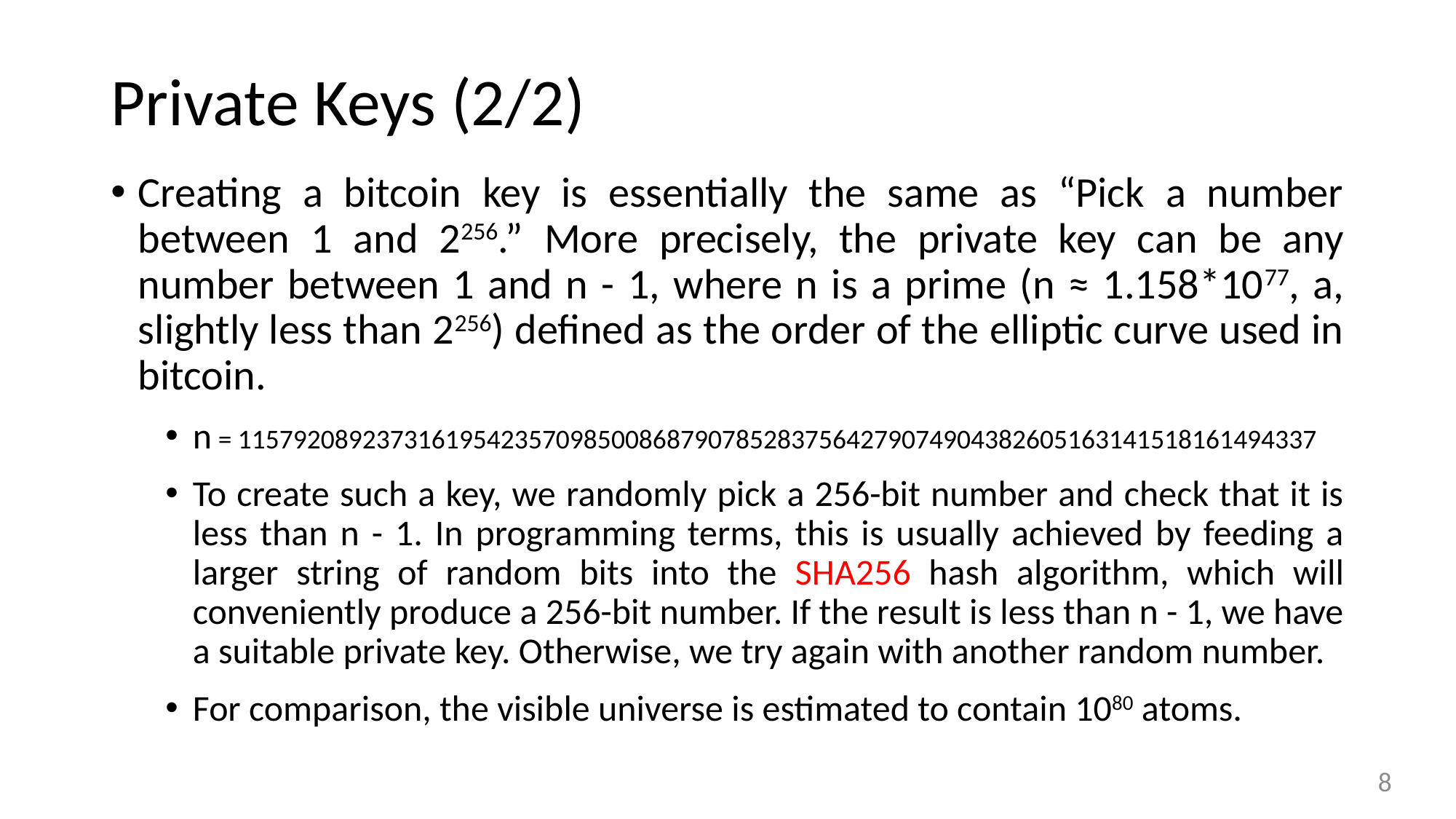

# Private Keys (2/2)
Creating a bitcoin key is essentially the same as “Pick a number between 1 and 2256.” More precisely, the private key can be any number between 1 and n - 1, where n is a prime (n ≈ 1.158*1077, a, slightly less than 2256) defined as the order of the elliptic curve used in bitcoin.
n = 115792089237316195423570985008687907852837564279074904382605163141518161494337
To create such a key, we randomly pick a 256-bit number and check that it is less than n - 1. In programming terms, this is usually achieved by feeding a larger string of random bits into the SHA256 hash algorithm, which will conveniently produce a 256-bit number. If the result is less than n - 1, we have a suitable private key. Otherwise, we try again with another random number.
For comparison, the visible universe is estimated to contain 1080 atoms.
8